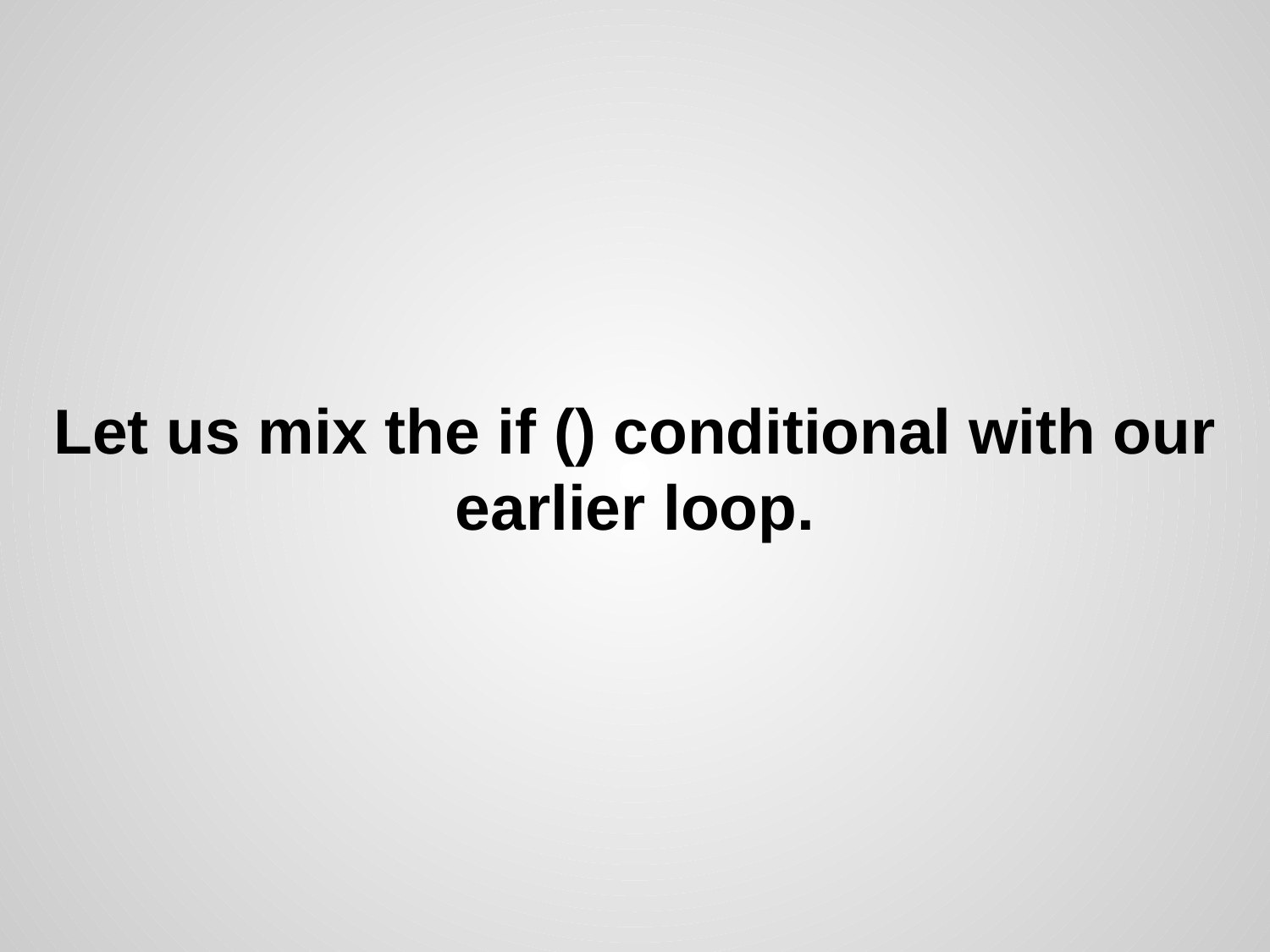

# Let us mix the if () conditional with our earlier loop.